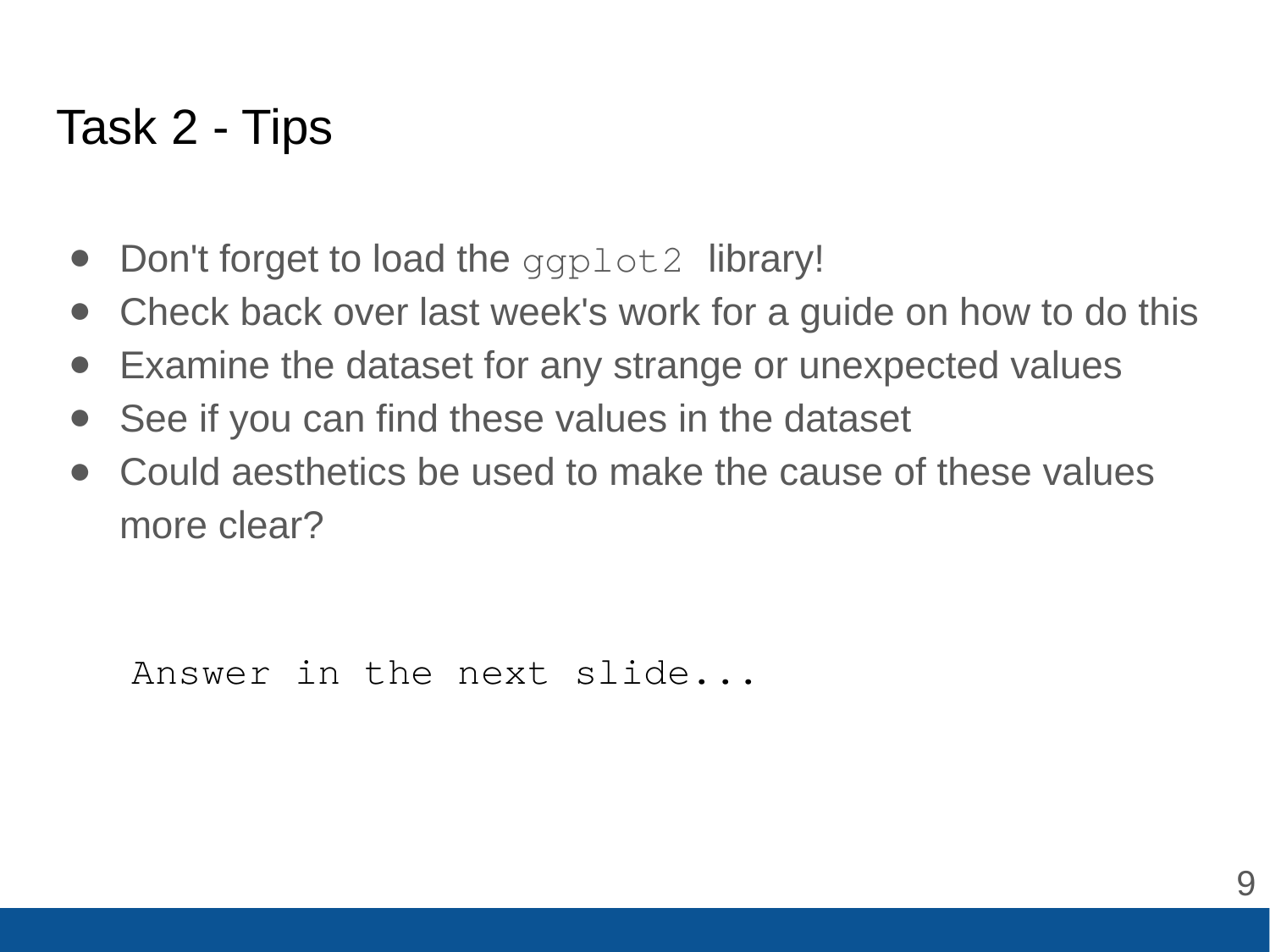

# Task 2 - Tips
Don't forget to load the ggplot2 library!
Check back over last week's work for a guide on how to do this
Examine the dataset for any strange or unexpected values
See if you can find these values in the dataset
Could aesthetics be used to make the cause of these values more clear?

Answer in the next slide...
9